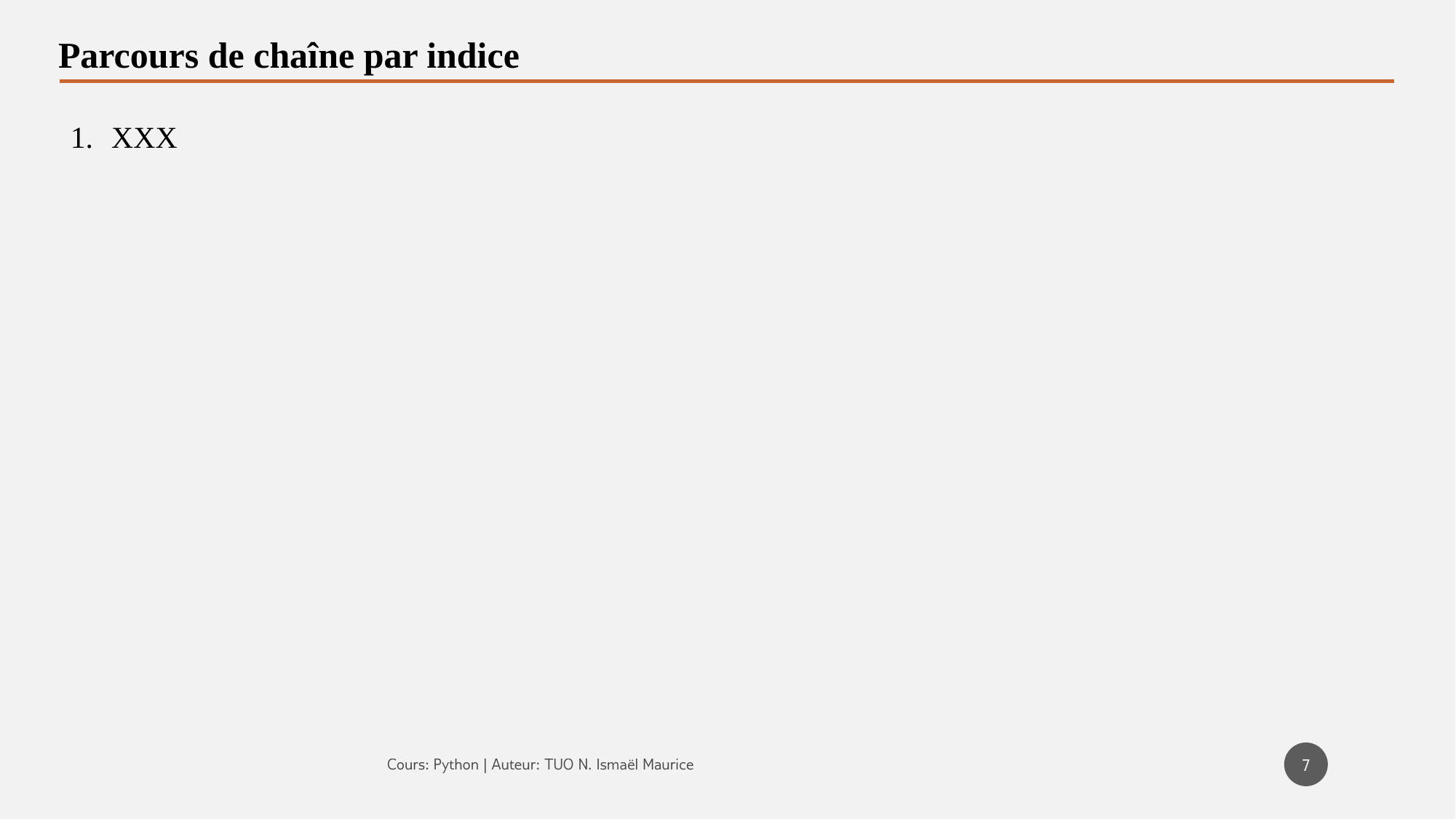

Parcours de chaîne par indice
XXX
7
Cours: Python | Auteur: TUO N. Ismaël Maurice